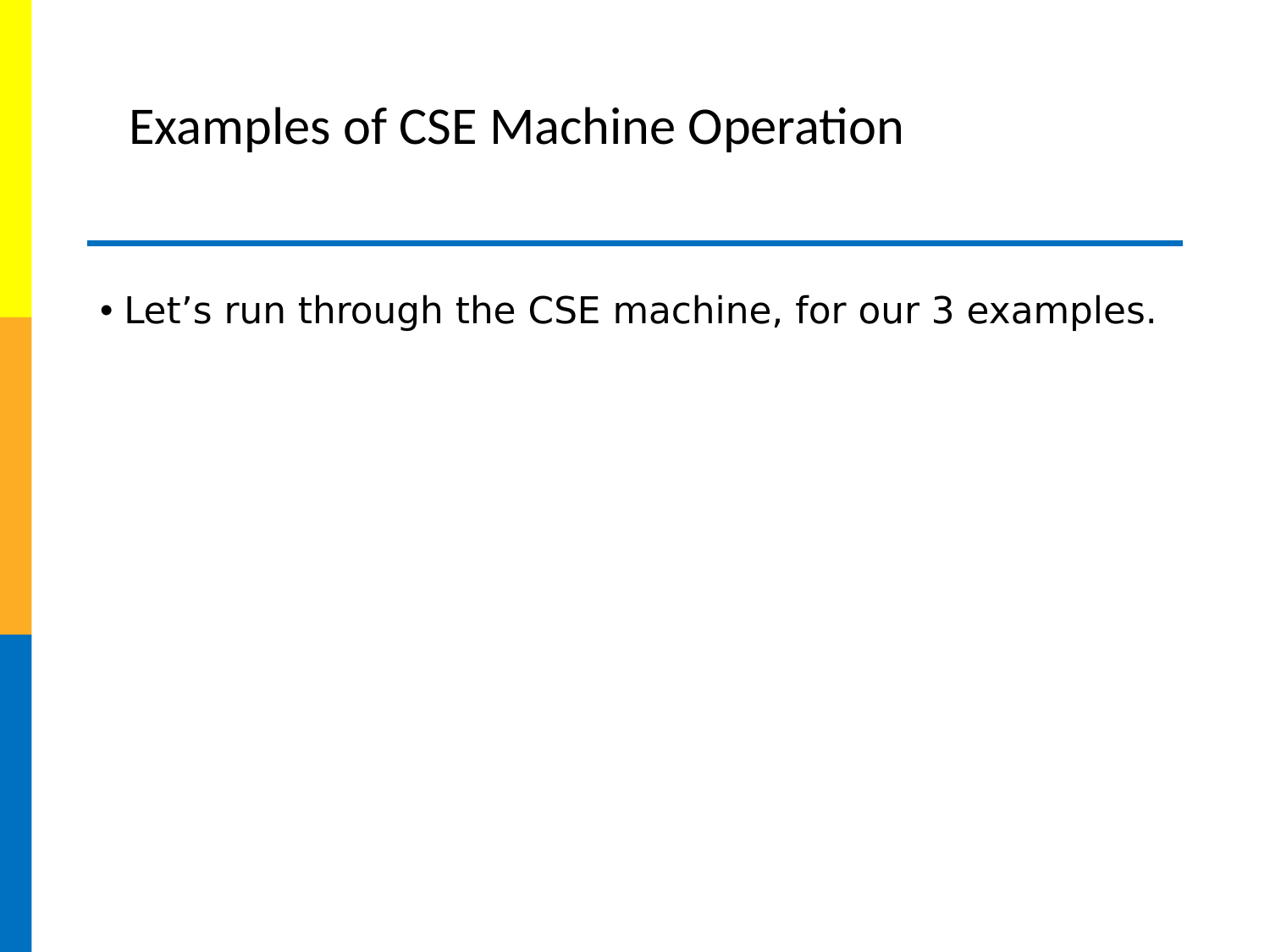

# Examples of CSE Machine Operation
Let’s run through the CSE machine, for our 3 examples.